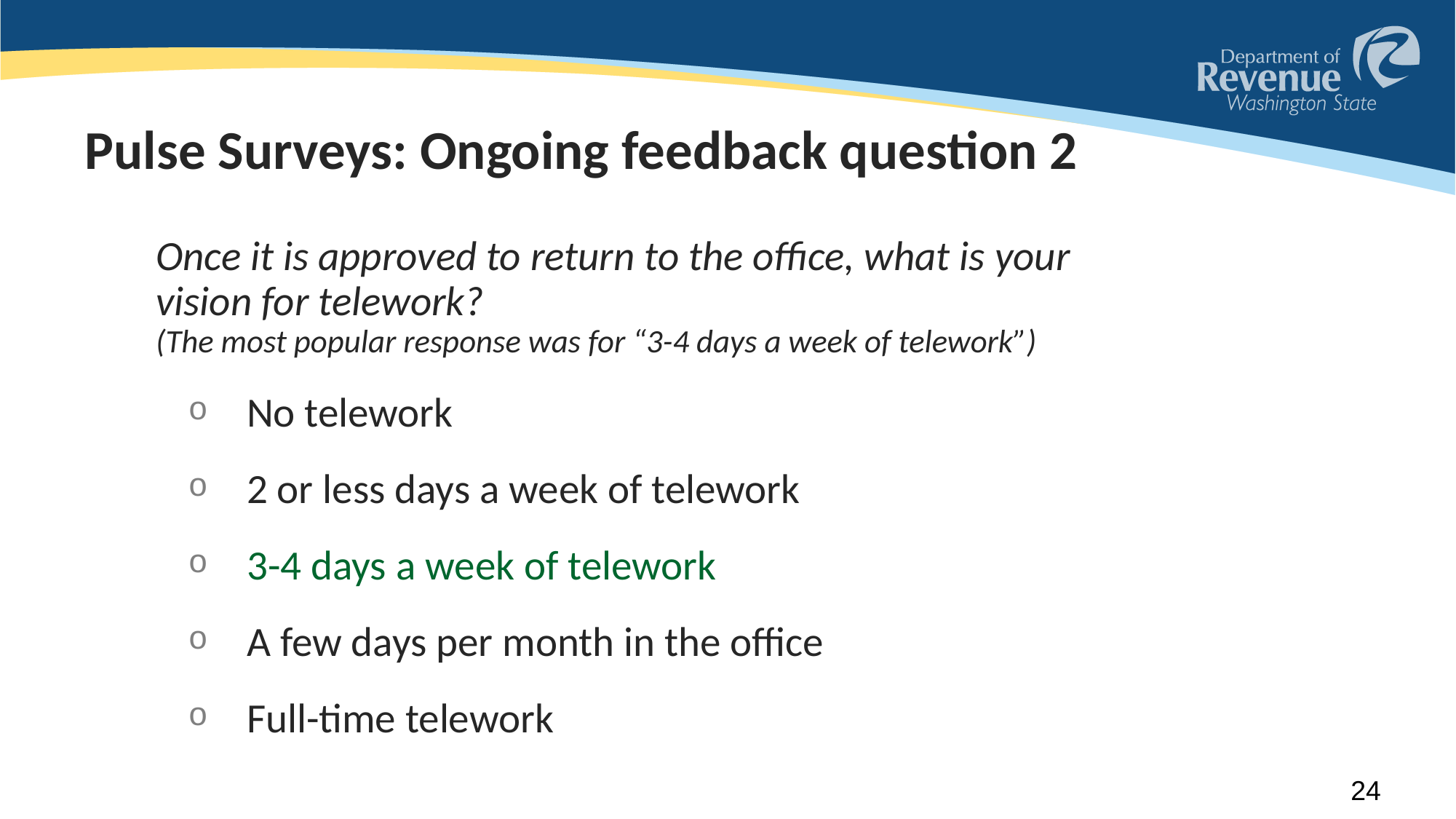

# Pulse Surveys: Ongoing feedback question 2
Once it is approved to return to the office, what is your vision for telework?
(The most popular response was for “3-4 days a week of telework”)
No telework
2 or less days a week of telework
3-4 days a week of telework
A few days per month in the office
Full-time telework